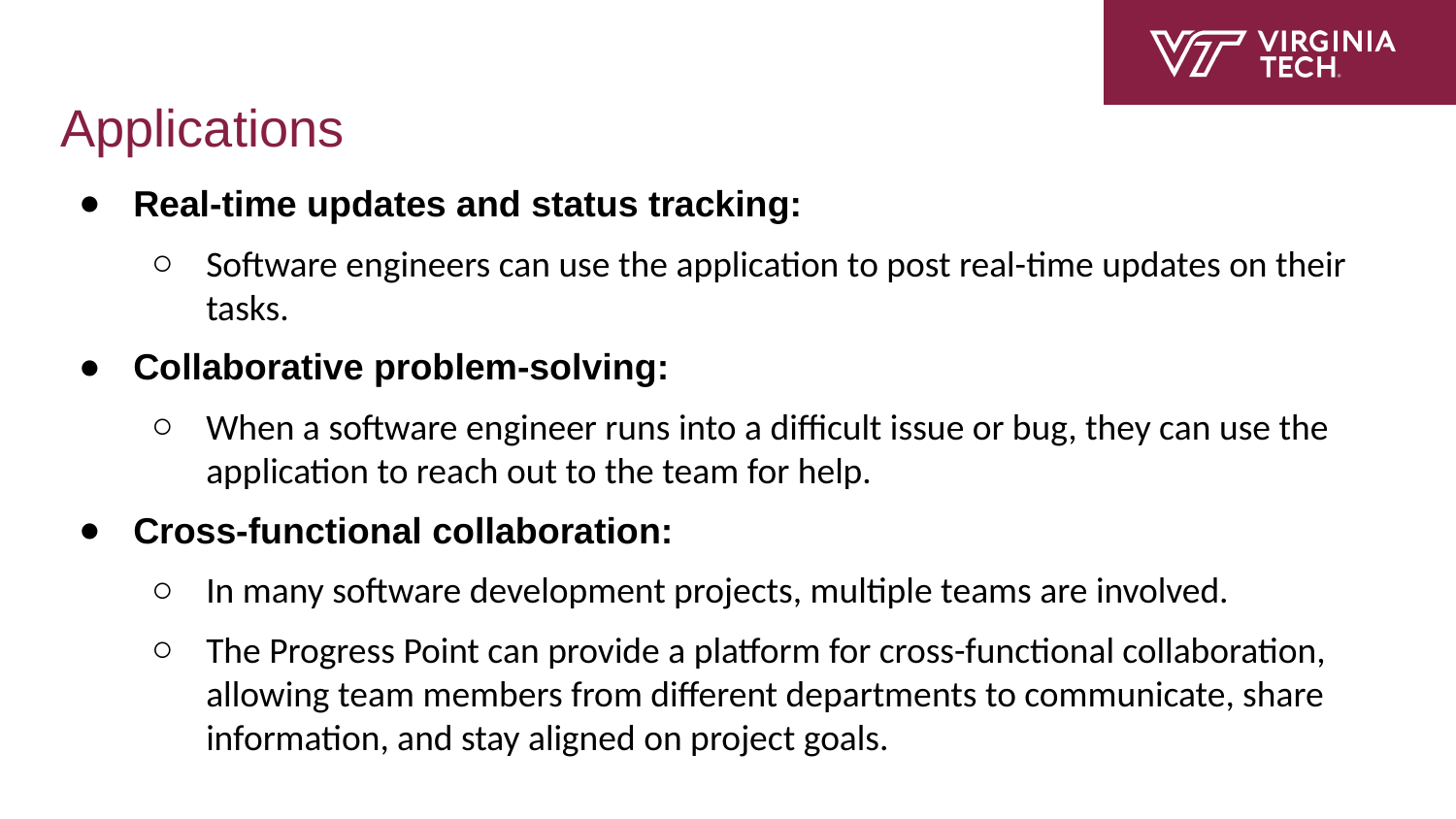

# Applications

Real-time updates and status tracking:
Software engineers can use the application to post real-time updates on their tasks.
Collaborative problem-solving:
When a software engineer runs into a difficult issue or bug, they can use the application to reach out to the team for help.
Cross-functional collaboration:
In many software development projects, multiple teams are involved.
The Progress Point can provide a platform for cross-functional collaboration, allowing team members from different departments to communicate, share information, and stay aligned on project goals.